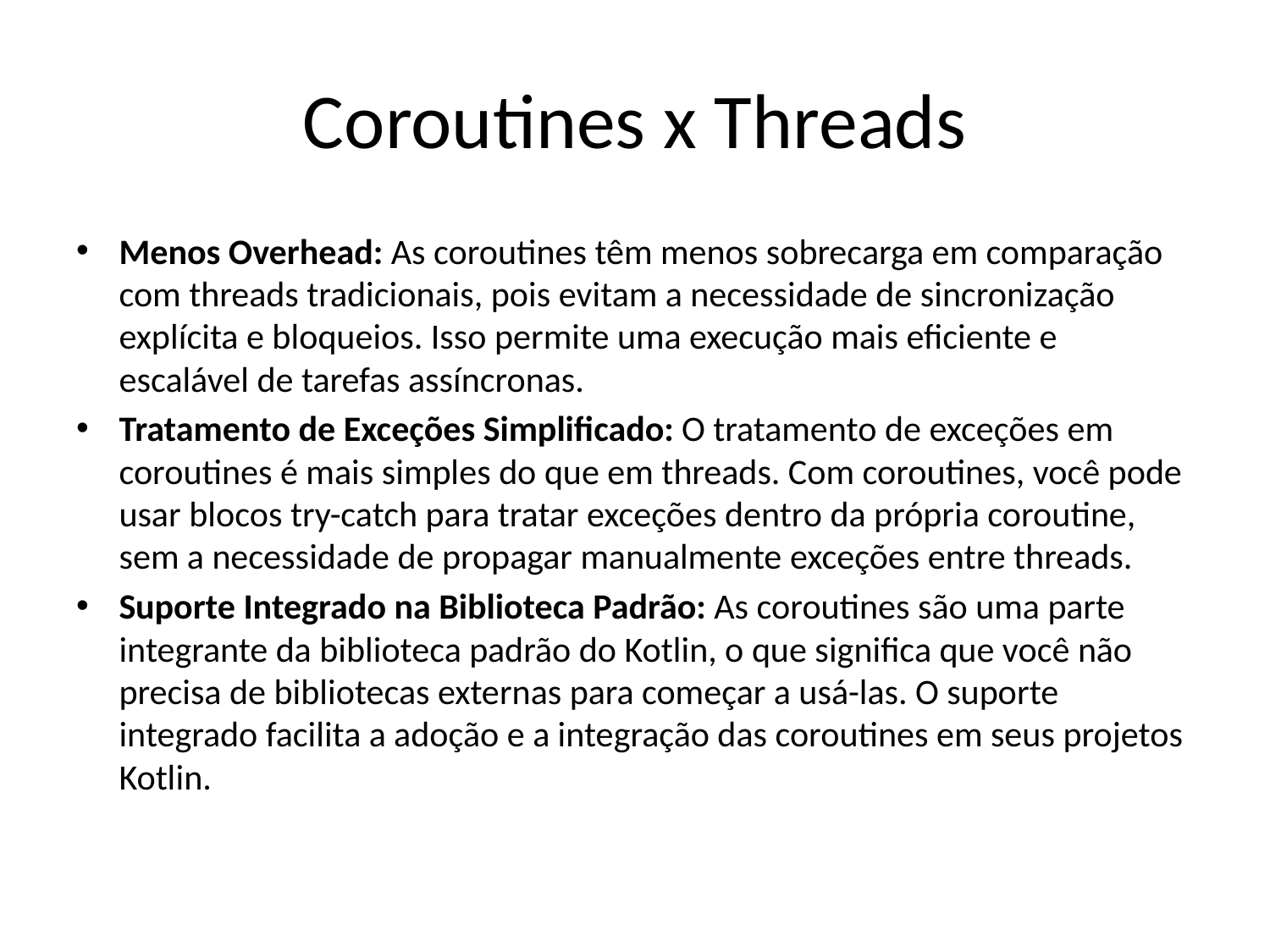

# Coroutines x Threads
Menos Overhead: As coroutines têm menos sobrecarga em comparação com threads tradicionais, pois evitam a necessidade de sincronização explícita e bloqueios. Isso permite uma execução mais eficiente e escalável de tarefas assíncronas.
Tratamento de Exceções Simplificado: O tratamento de exceções em coroutines é mais simples do que em threads. Com coroutines, você pode usar blocos try-catch para tratar exceções dentro da própria coroutine, sem a necessidade de propagar manualmente exceções entre threads.
Suporte Integrado na Biblioteca Padrão: As coroutines são uma parte integrante da biblioteca padrão do Kotlin, o que significa que você não precisa de bibliotecas externas para começar a usá-las. O suporte integrado facilita a adoção e a integração das coroutines em seus projetos Kotlin.